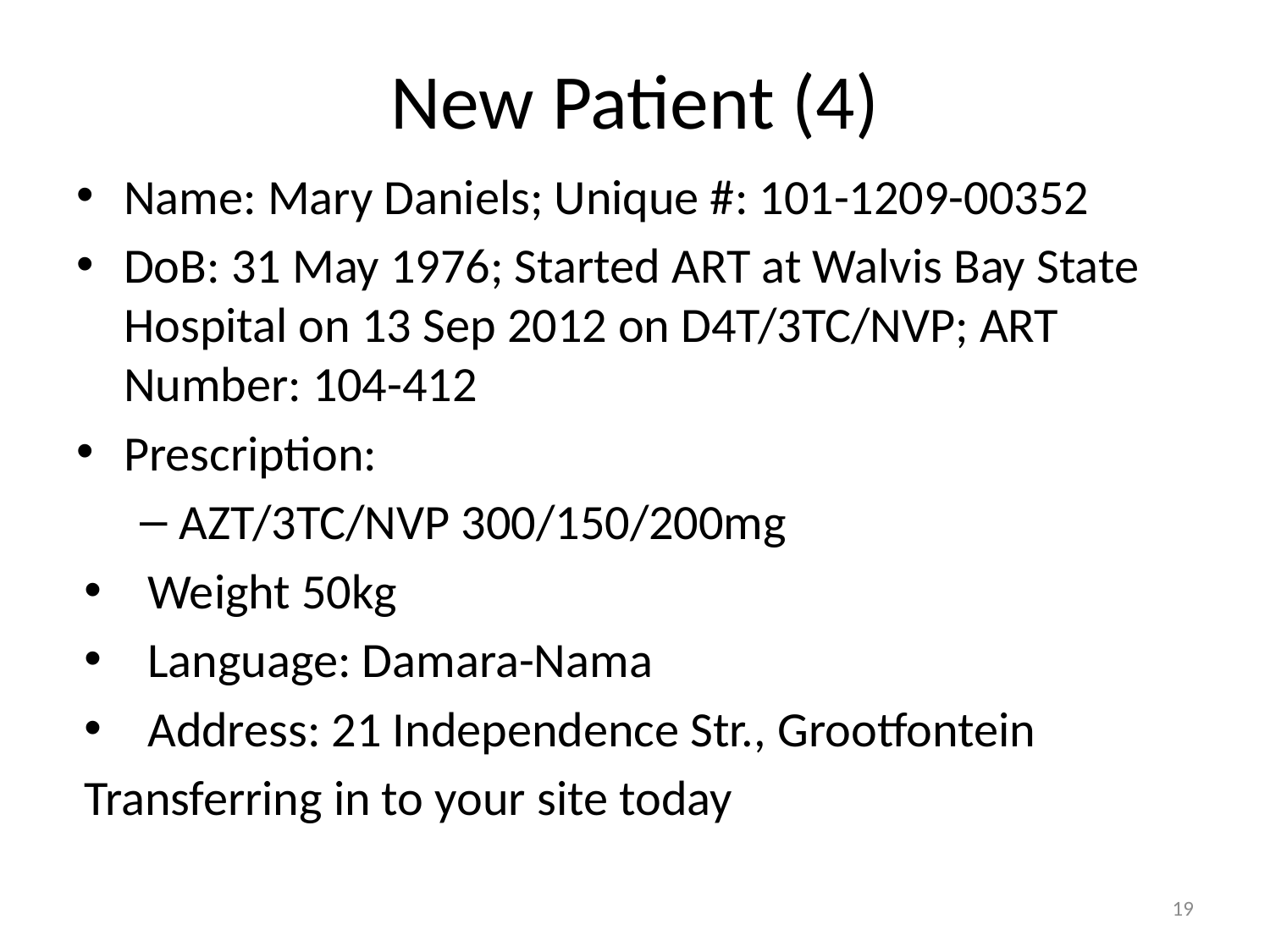

# New Patient (4)
Name: Mary Daniels; Unique #: 101-1209-00352
DoB: 31 May 1976; Started ART at Walvis Bay State Hospital on 13 Sep 2012 on D4T/3TC/NVP; ART Number: 104-412
Prescription:
AZT/3TC/NVP 300/150/200mg
Weight 50kg
Language: Damara-Nama
Address: 21 Independence Str., Grootfontein
Transferring in to your site today

19